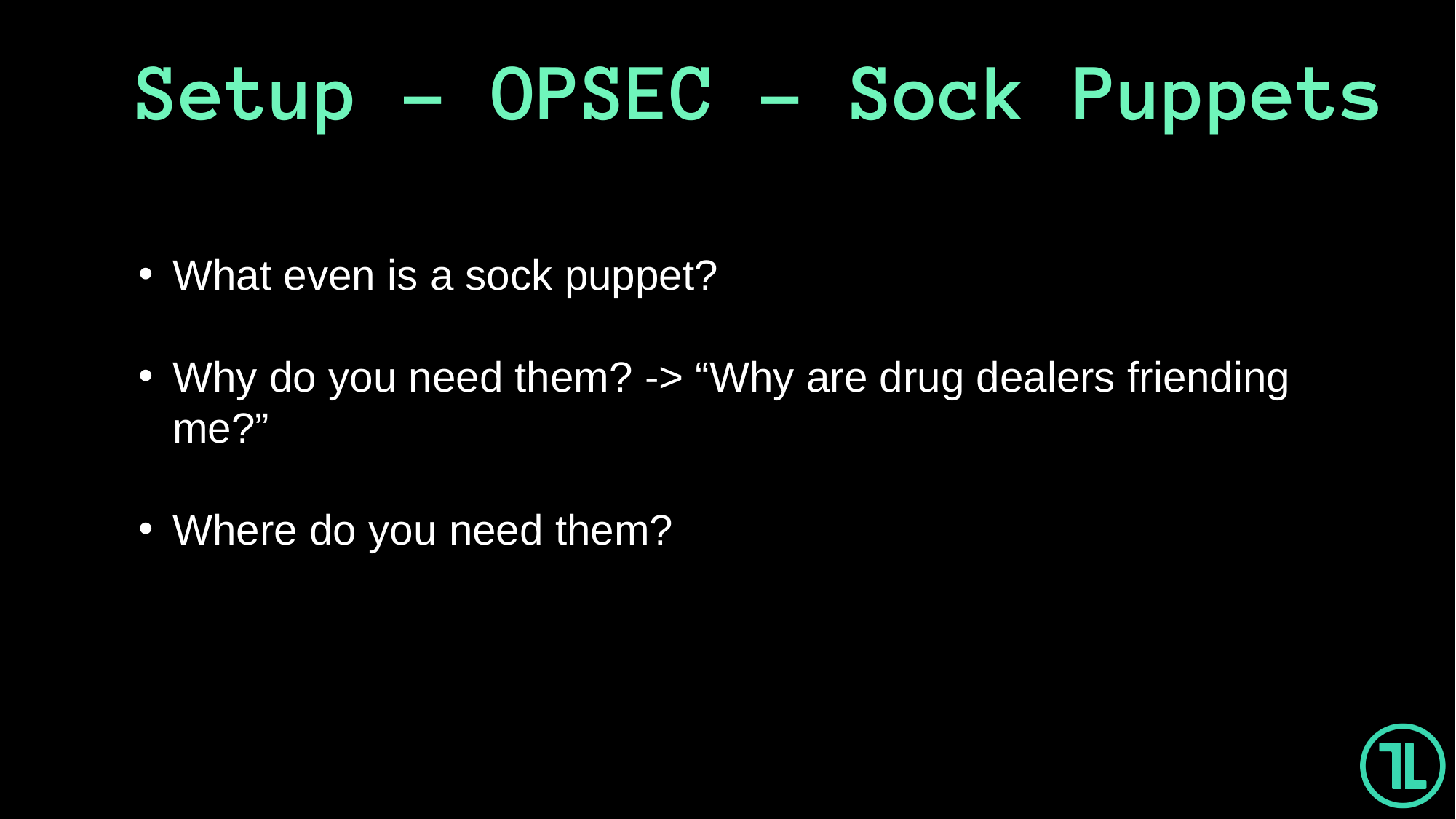

Setup – OPSEC – Sock Puppets
What even is a sock puppet?

Why do you need them? -> “Why are drug dealers friending me?”

Where do you need them?